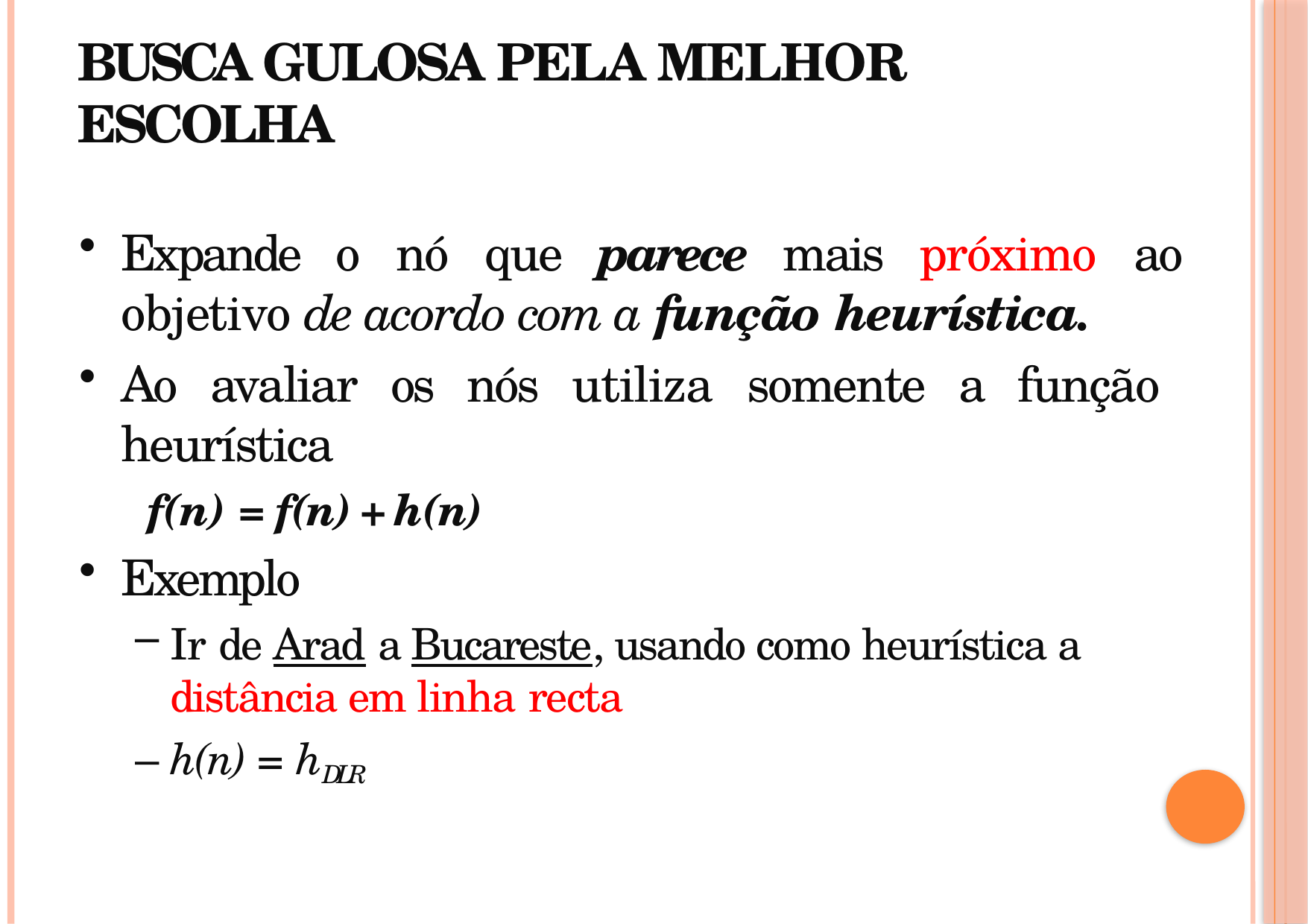

# Busca gulosa pela melhor escolha
Expande o nó que parece mais próximo ao  objetivo de acordo com a função heurística.
Ao avaliar os nós utiliza somente a função  heurística
 f(n) = f(n) + h(n)
Exemplo
Ir de Arad a Bucareste, usando como heurística a  distância em linha recta
h(n) = hDLR